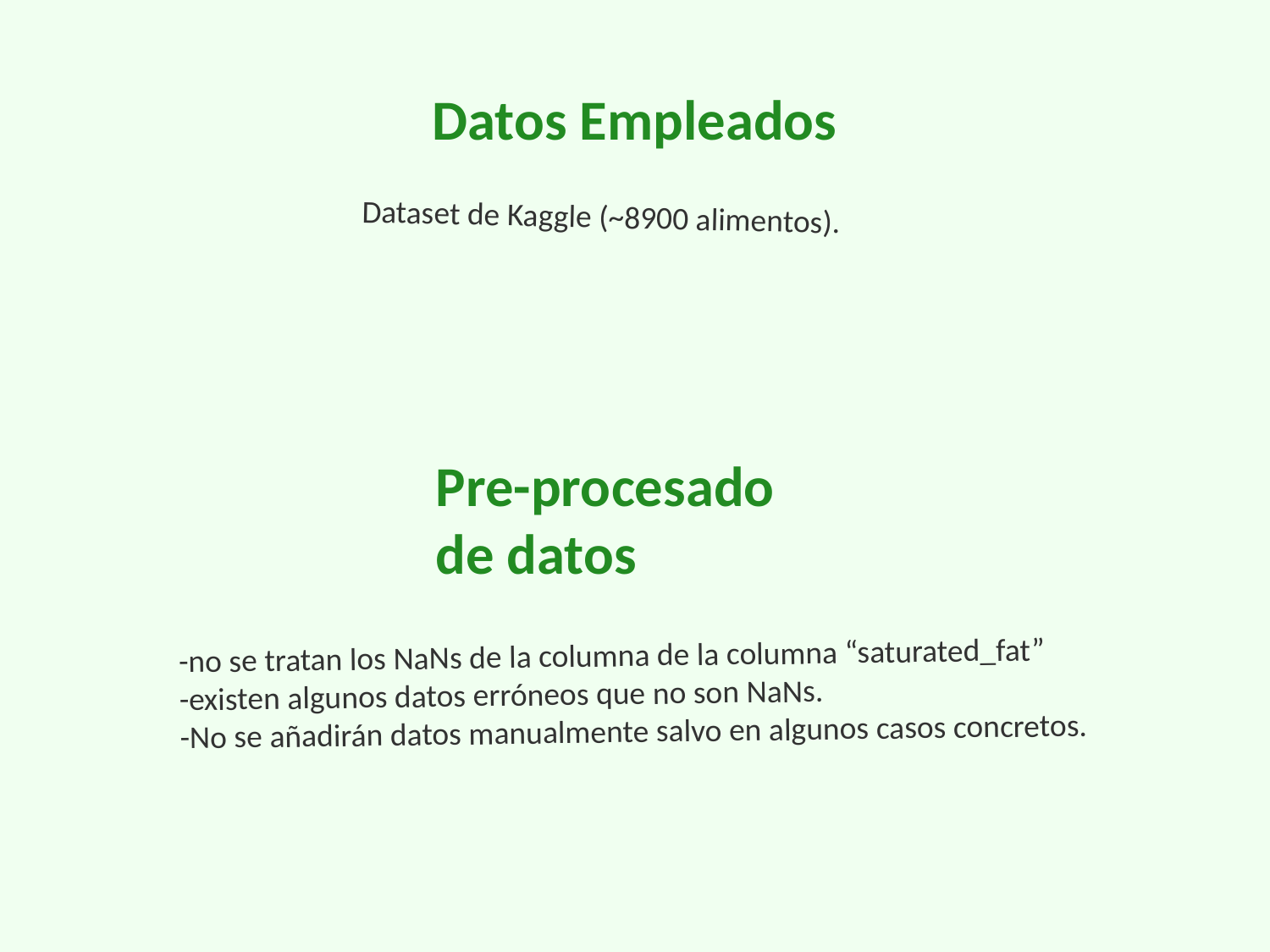

# Datos Empleados
Dataset de Kaggle (~8900 alimentos).
Pre-procesado de datos

-no se tratan los NaNs de la columna de la columna “saturated_fat”
-existen algunos datos erróneos que no son NaNs.
-No se añadirán datos manualmente salvo en algunos casos concretos.